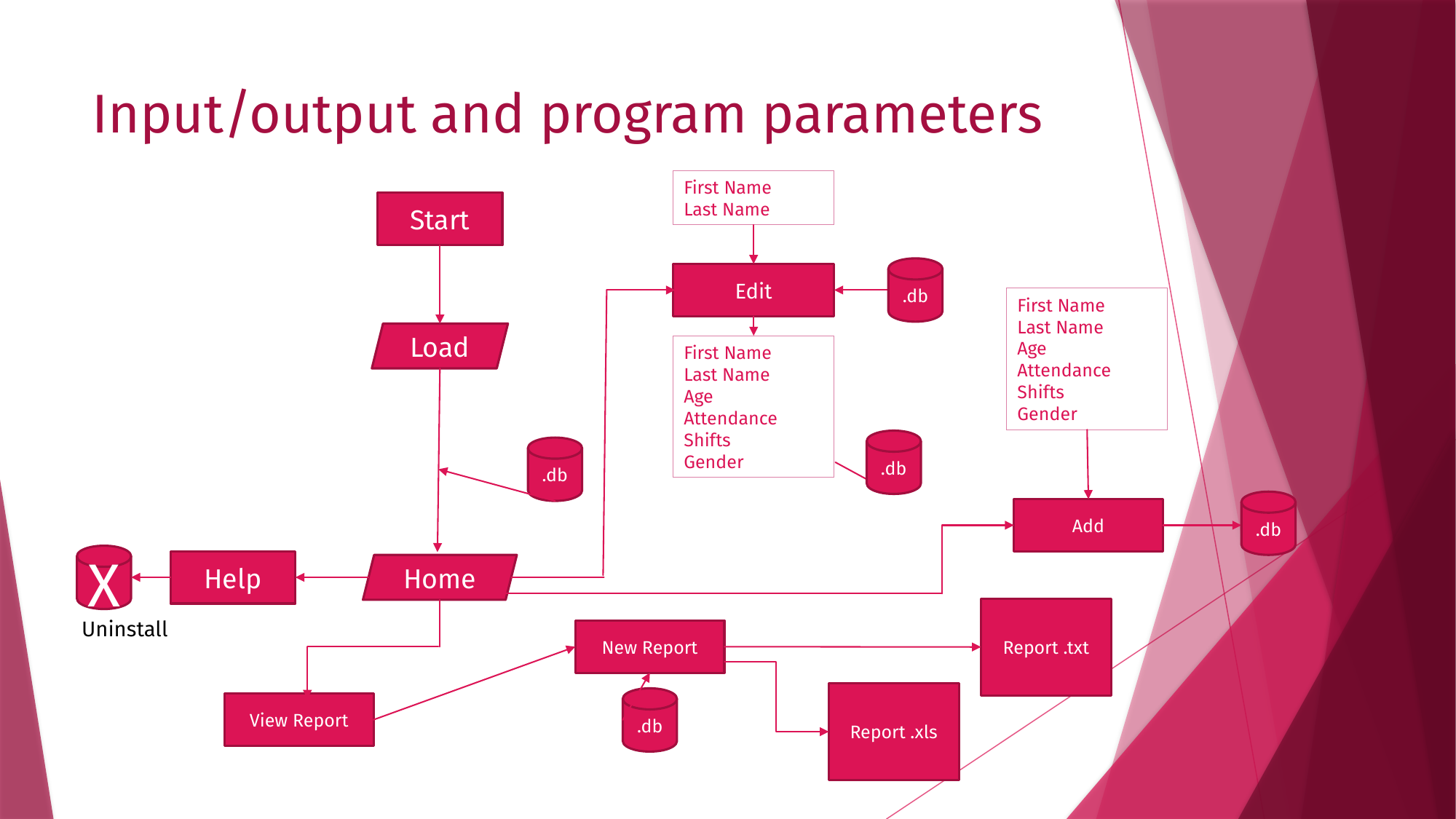

# Input/output and program parameters
First Name
Last Name
Start
.db
Edit
First Name
Last Name
Age
Attendance
Shifts
Gender
Load
First Name
Last Name
Age
Attendance
Shifts
Gender
.db
.db
.db
Add
X
Help
Home
Report .txt
Uninstall
New Report
Report .xls
.db
View Report